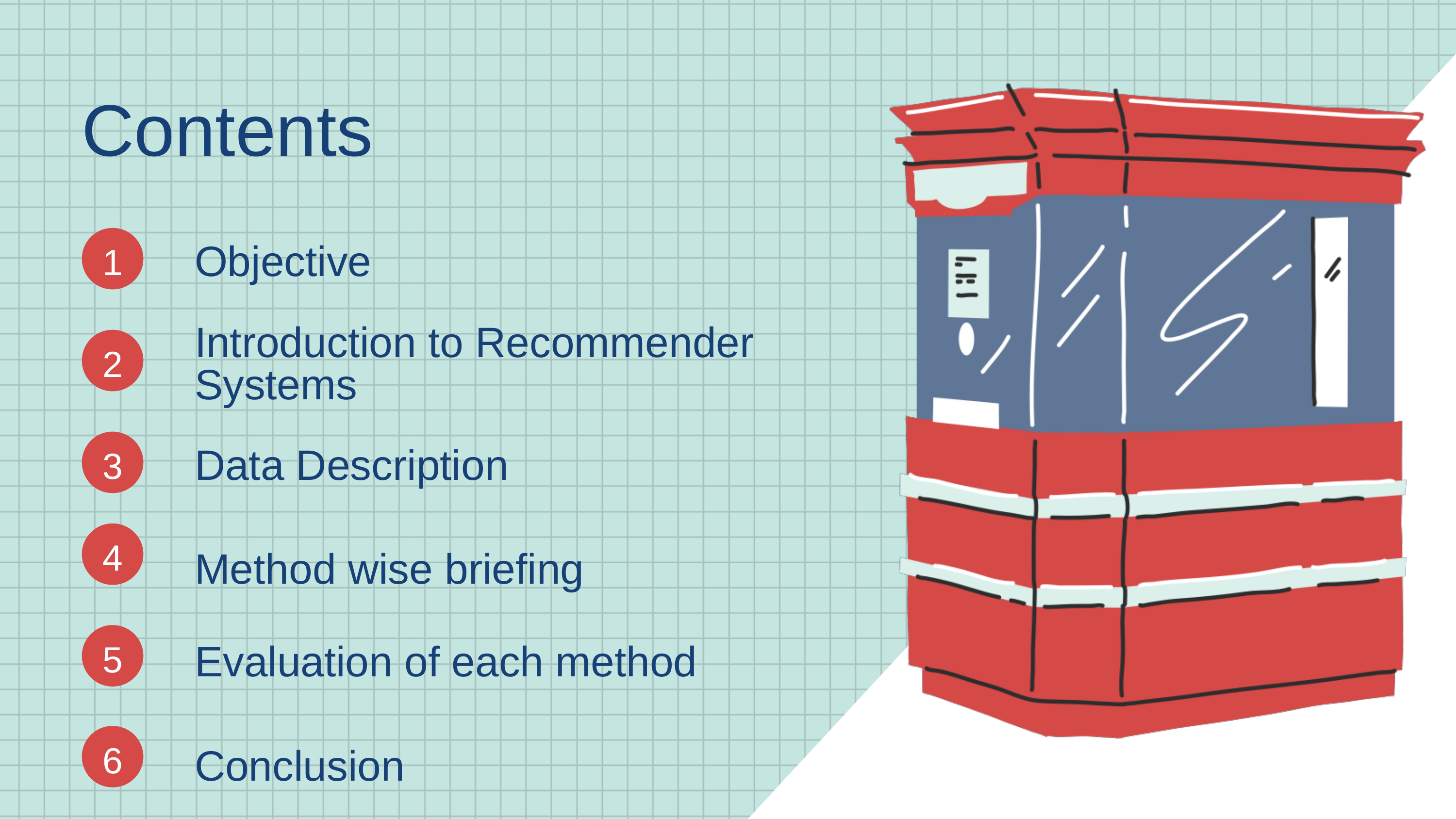

Contents

1

Objective
Introduction to Recommender Systems

2

3

Data Description
Method wise briefing
4

Evaluation of each method
5

Conclusion
6